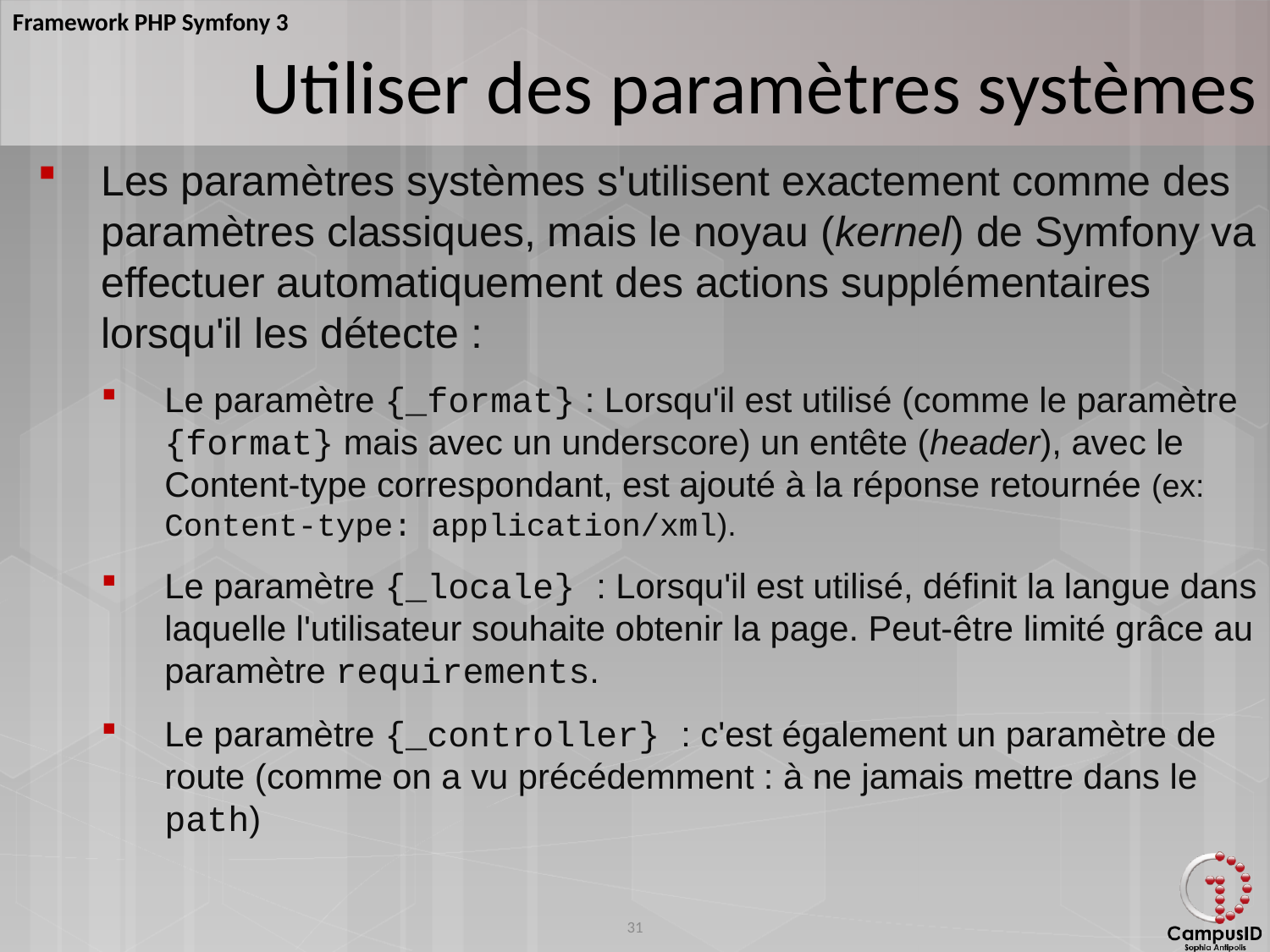

Utiliser des paramètres systèmes

Les paramètres systèmes s'utilisent exactement comme des paramètres classiques, mais le noyau (kernel) de Symfony va effectuer automatiquement des actions supplémentaires lorsqu'il les détecte :
Le paramètre {_format} : Lorsqu'il est utilisé (comme le paramètre {format} mais avec un underscore) un entête (header), avec le Content-type correspondant, est ajouté à la réponse retournée (ex: Content-type: application/xml).
Le paramètre {_locale} : Lorsqu'il est utilisé, définit la langue dans laquelle l'utilisateur souhaite obtenir la page. Peut-être limité grâce au paramètre requirements.
Le paramètre {_controller} : c'est également un paramètre de route (comme on a vu précédemment : à ne jamais mettre dans le path)